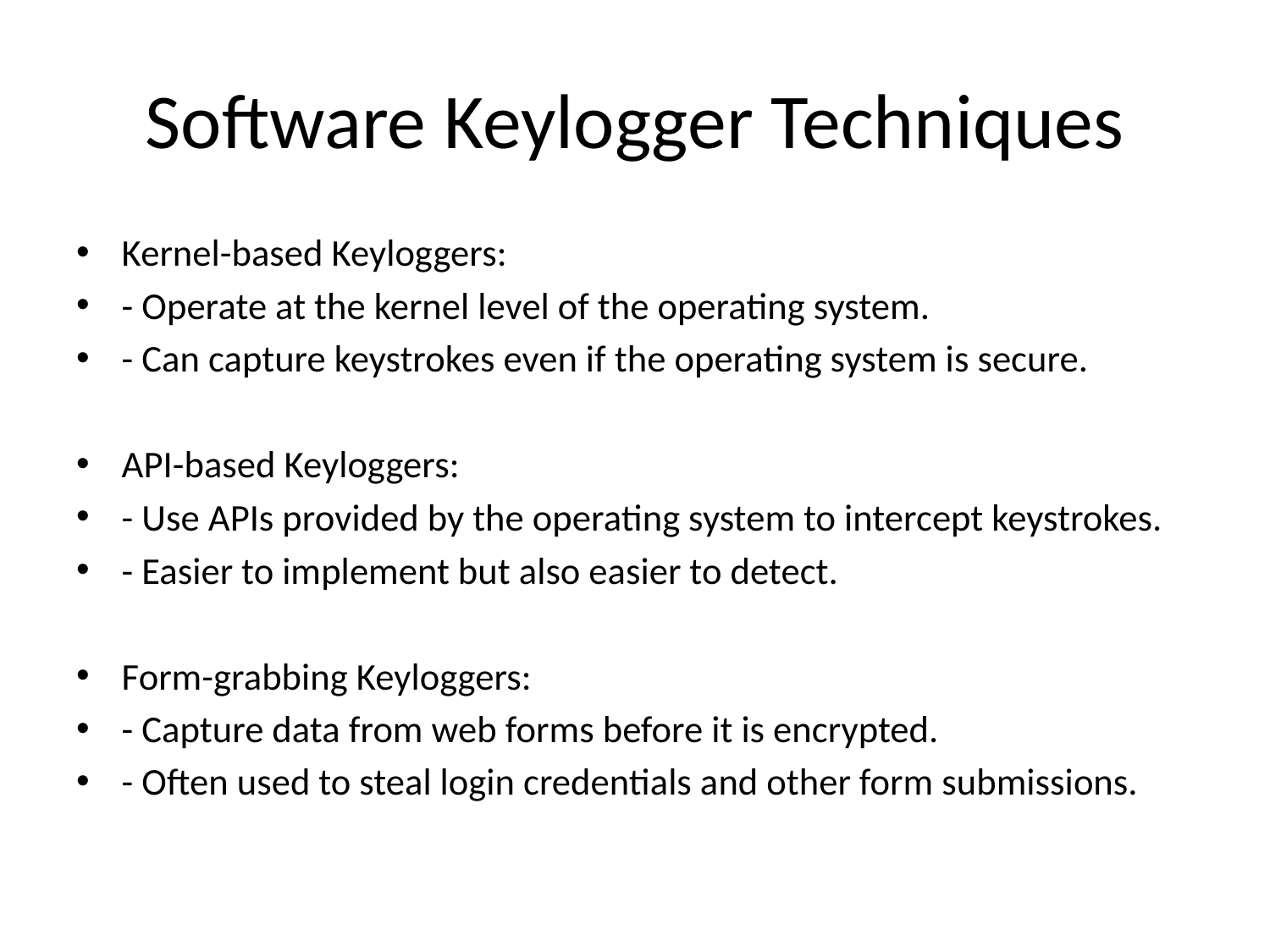

# Software Keylogger Techniques
Kernel-based Keyloggers:
- Operate at the kernel level of the operating system.
- Can capture keystrokes even if the operating system is secure.

API-based Keyloggers:
- Use APIs provided by the operating system to intercept keystrokes.
- Easier to implement but also easier to detect.

Form-grabbing Keyloggers:
- Capture data from web forms before it is encrypted.
- Often used to steal login credentials and other form submissions.